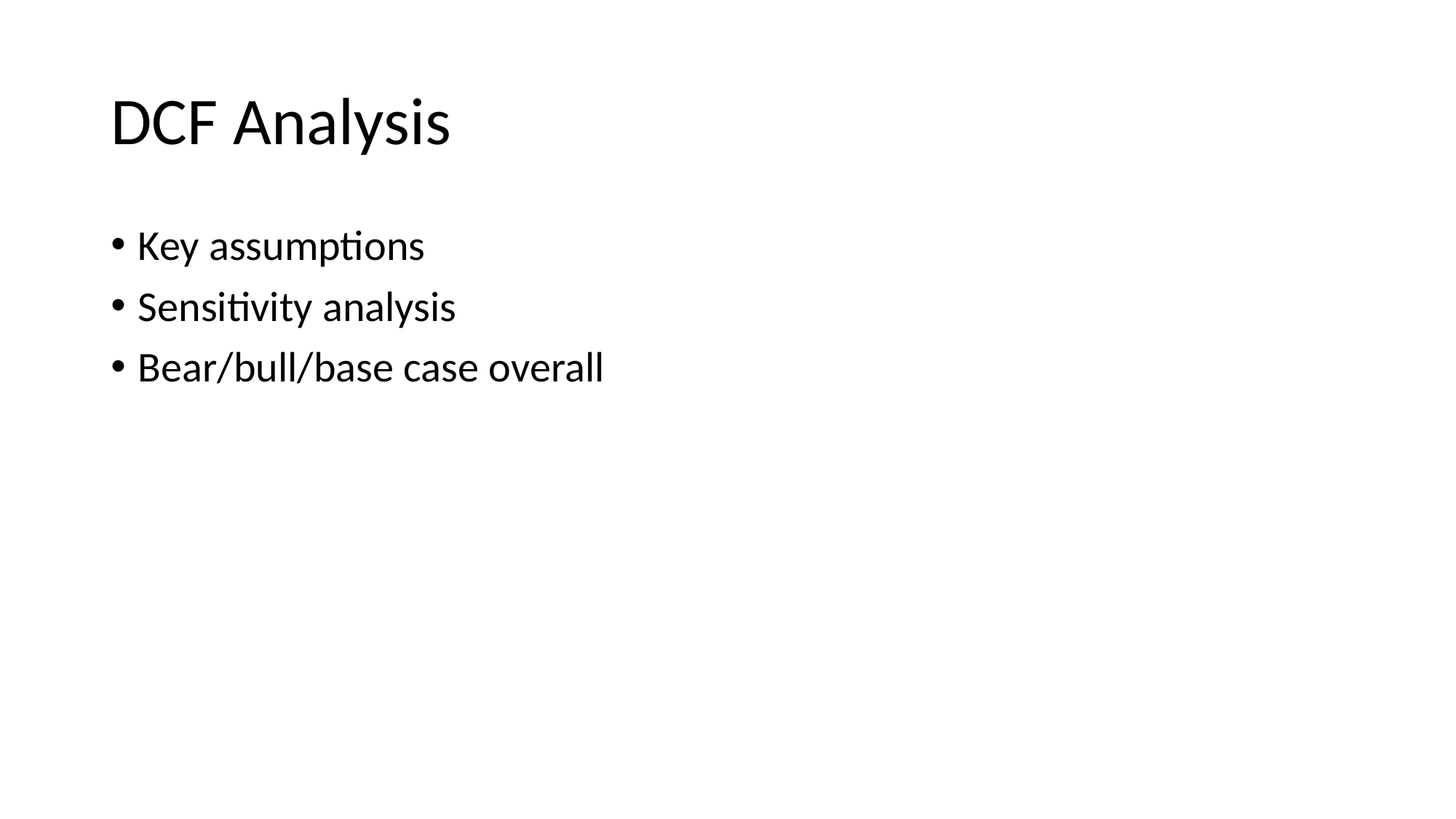

# DCF Analysis
Key assumptions
Sensitivity analysis
Bear/bull/base case overall